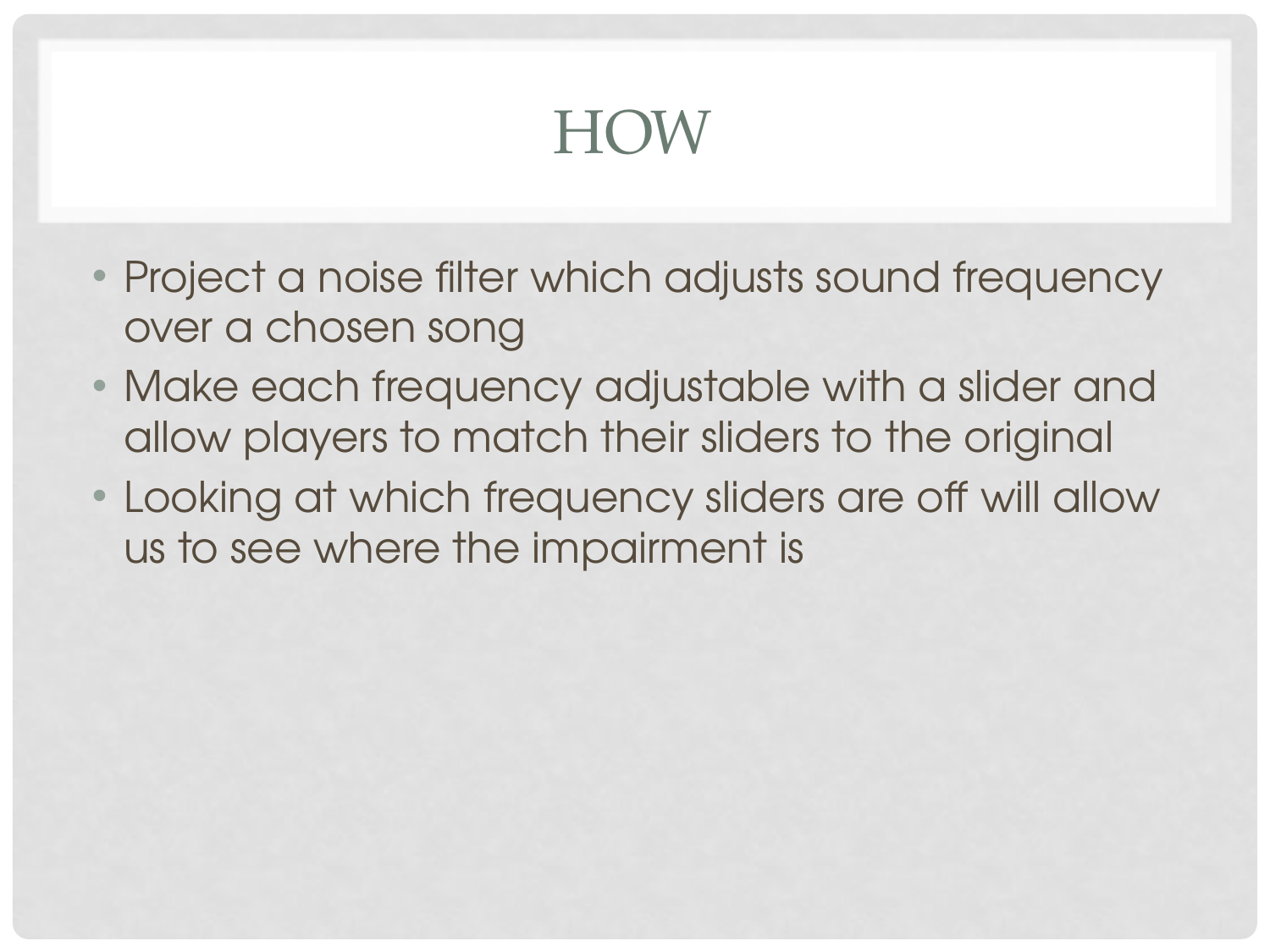

# how
Project a noise filter which adjusts sound frequency over a chosen song
Make each frequency adjustable with a slider and allow players to match their sliders to the original
Looking at which frequency sliders are off will allow us to see where the impairment is